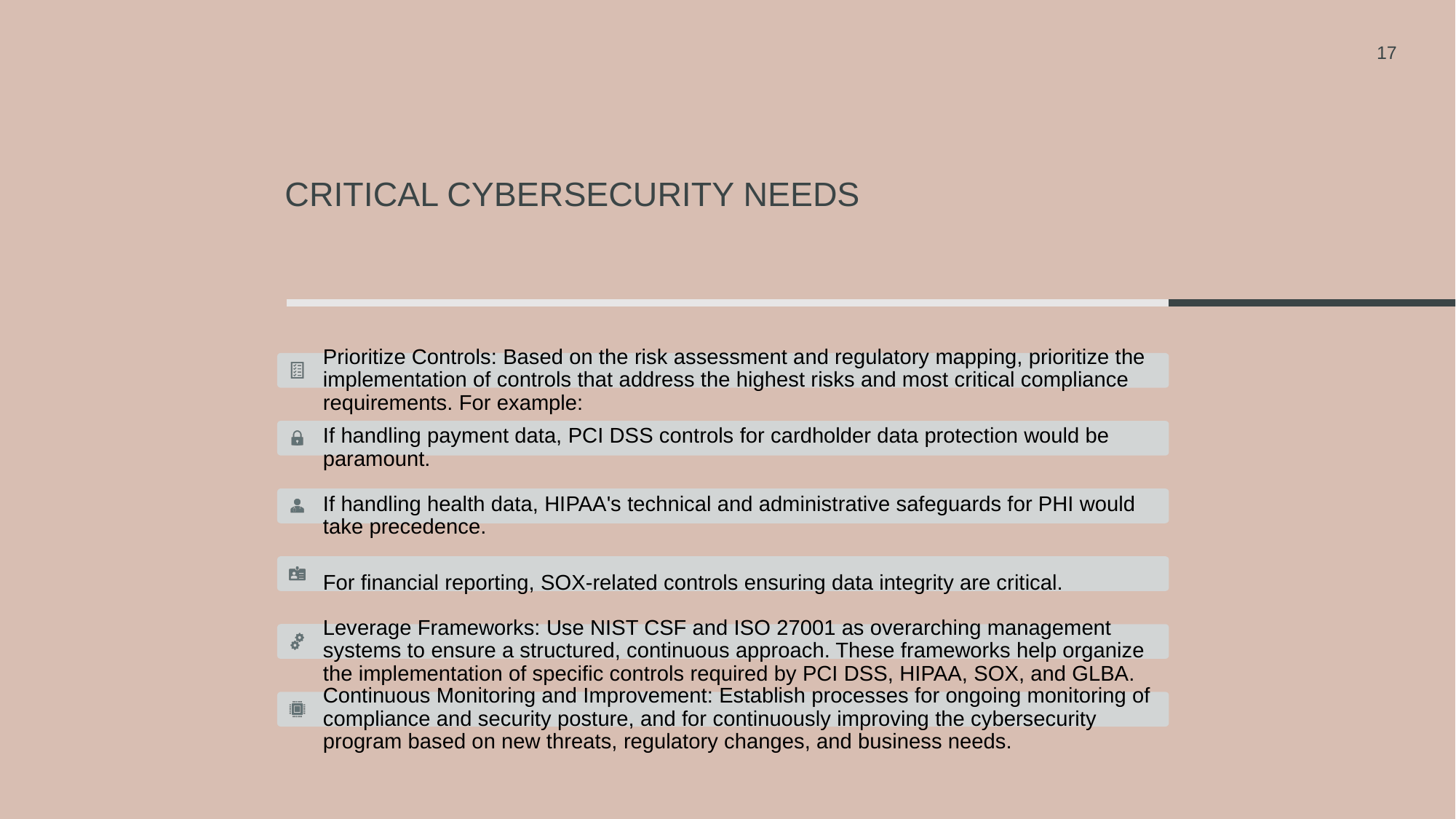

17
# Critical Cybersecurity Needs
Prioritize Controls: Based on the risk assessment and regulatory mapping, prioritize the implementation of controls that address the highest risks and most critical compliance requirements. For example:
If handling payment data, PCI DSS controls for cardholder data protection would be paramount.
If handling health data, HIPAA's technical and administrative safeguards for PHI would take precedence.
For financial reporting, SOX-related controls ensuring data integrity are critical.
Leverage Frameworks: Use NIST CSF and ISO 27001 as overarching management systems to ensure a structured, continuous approach. These frameworks help organize the implementation of specific controls required by PCI DSS, HIPAA, SOX, and GLBA.
Continuous Monitoring and Improvement: Establish processes for ongoing monitoring of compliance and security posture, and for continuously improving the cybersecurity program based on new threats, regulatory changes, and business needs.